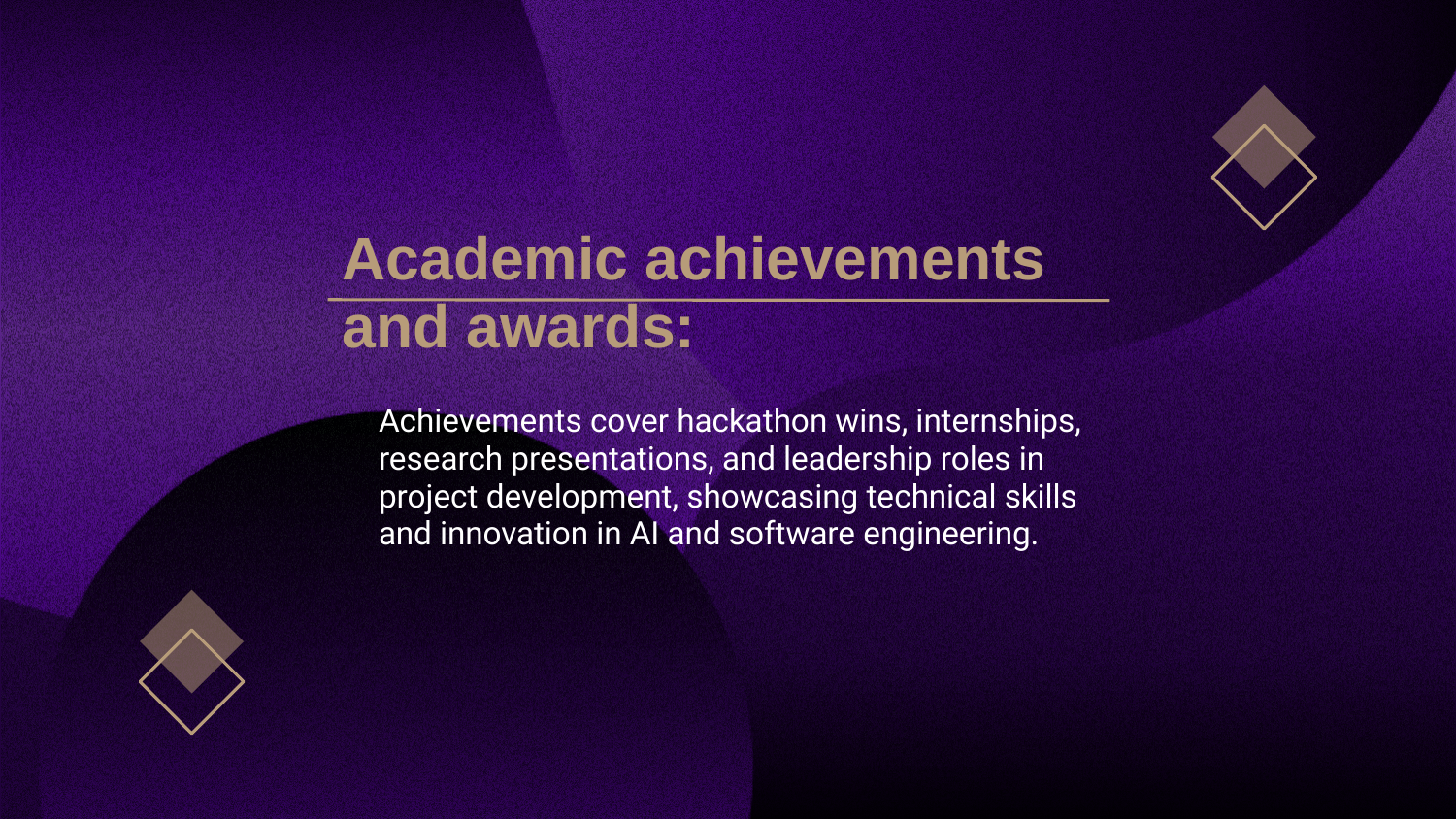

# Academic achievements and awards:
Achievements cover hackathon wins, internships, research presentations, and leadership roles in project development, showcasing technical skills and innovation in AI and software engineering.